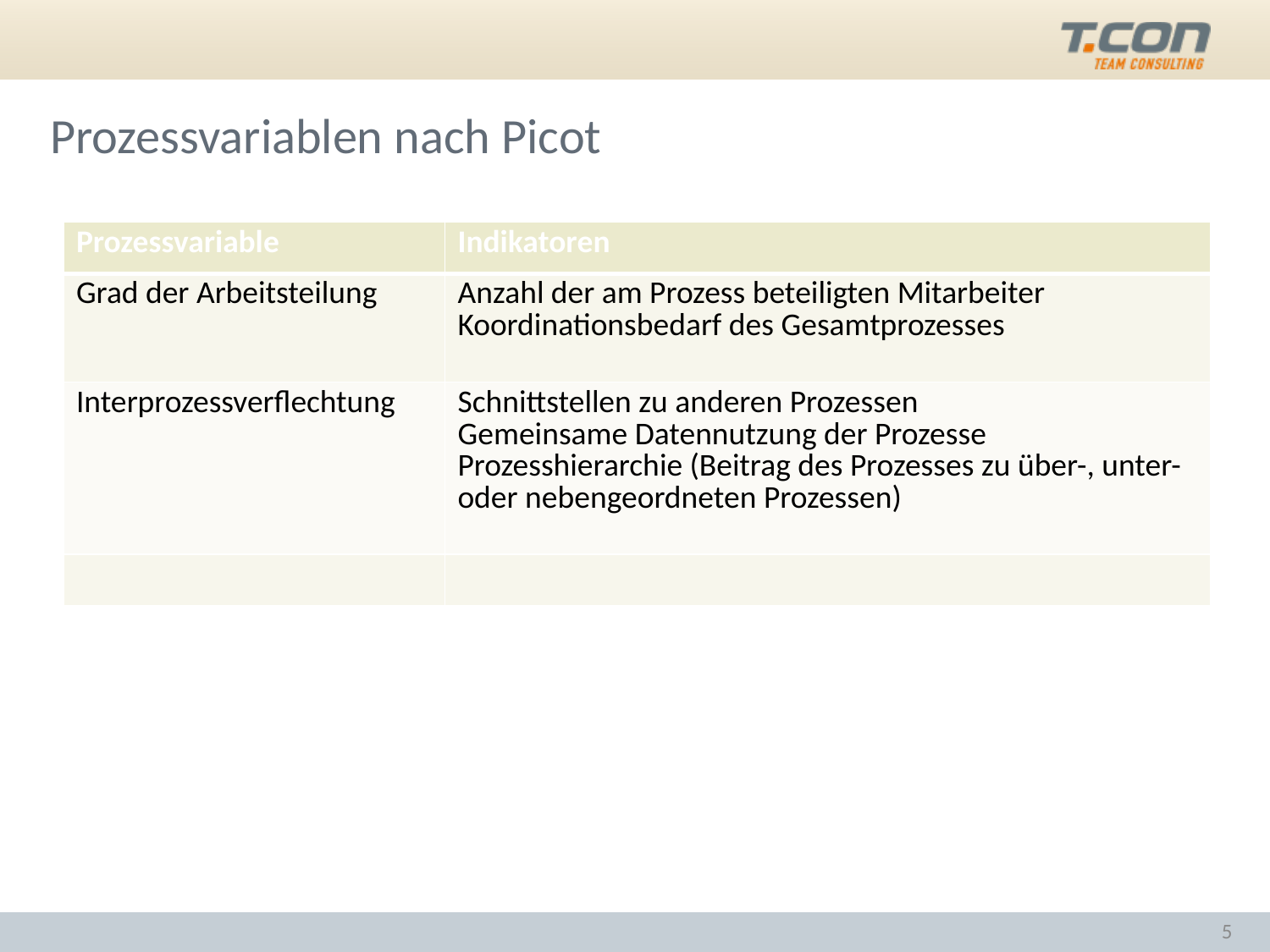

# Prozessvariablen nach Picot
| Prozessvariable | Indikatoren |
| --- | --- |
| Grad der Arbeitsteilung | Anzahl der am Prozess beteiligten Mitarbeiter Koordinationsbedarf des Gesamtprozesses |
| Interprozessverflechtung | Schnittstellen zu anderen Prozessen Gemeinsame Datennutzung der Prozesse Prozesshierarchie (Beitrag des Prozesses zu über-, unter- oder nebengeordneten Prozessen) |
|  |  |
5